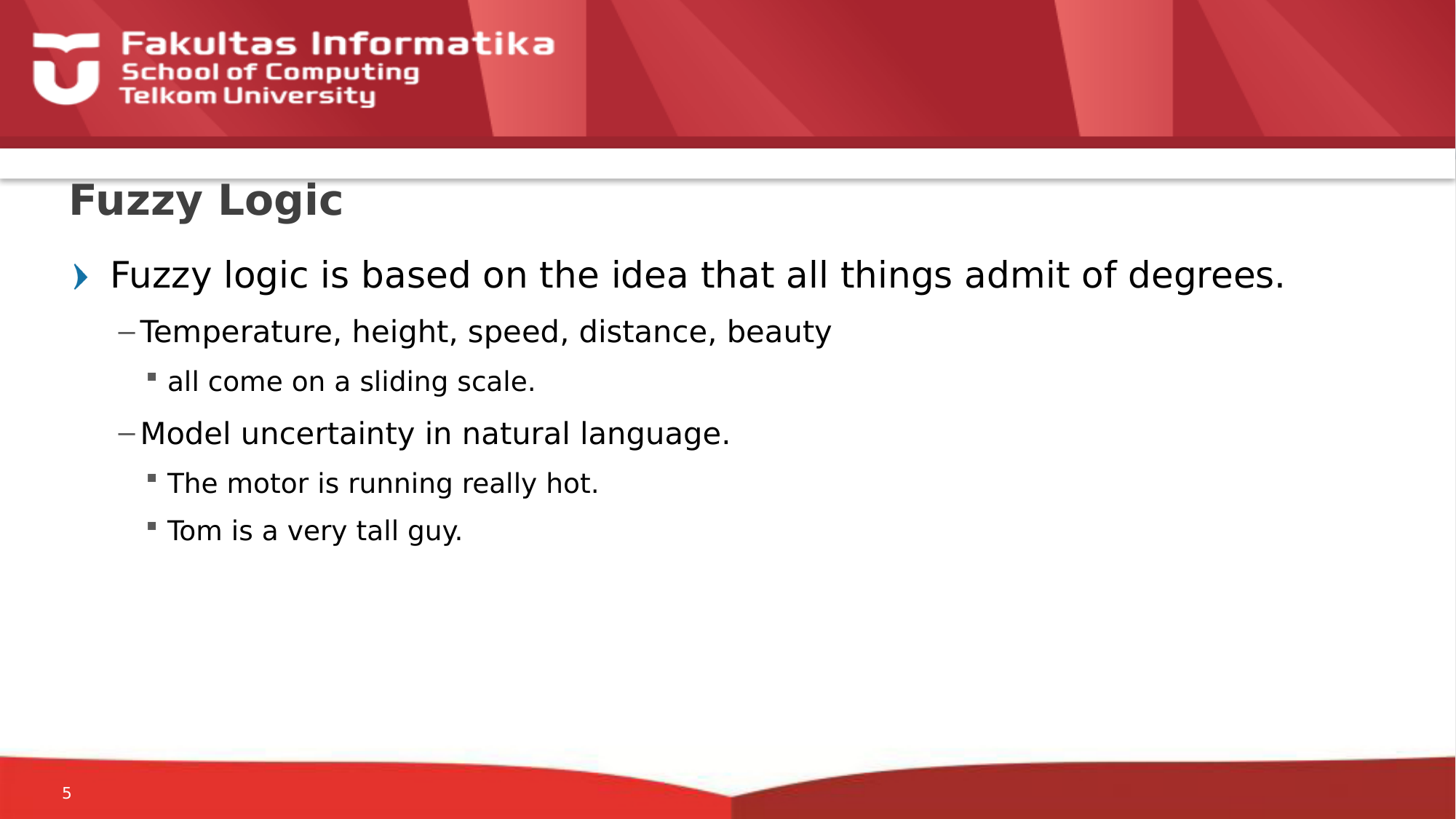

# Fuzzy Logic
Fuzzy logic is based on the idea that all things admit of degrees.
Temperature, height, speed, distance, beauty
all come on a sliding scale.
Model uncertainty in natural language.
The motor is running really hot.
Tom is a very tall guy.

5